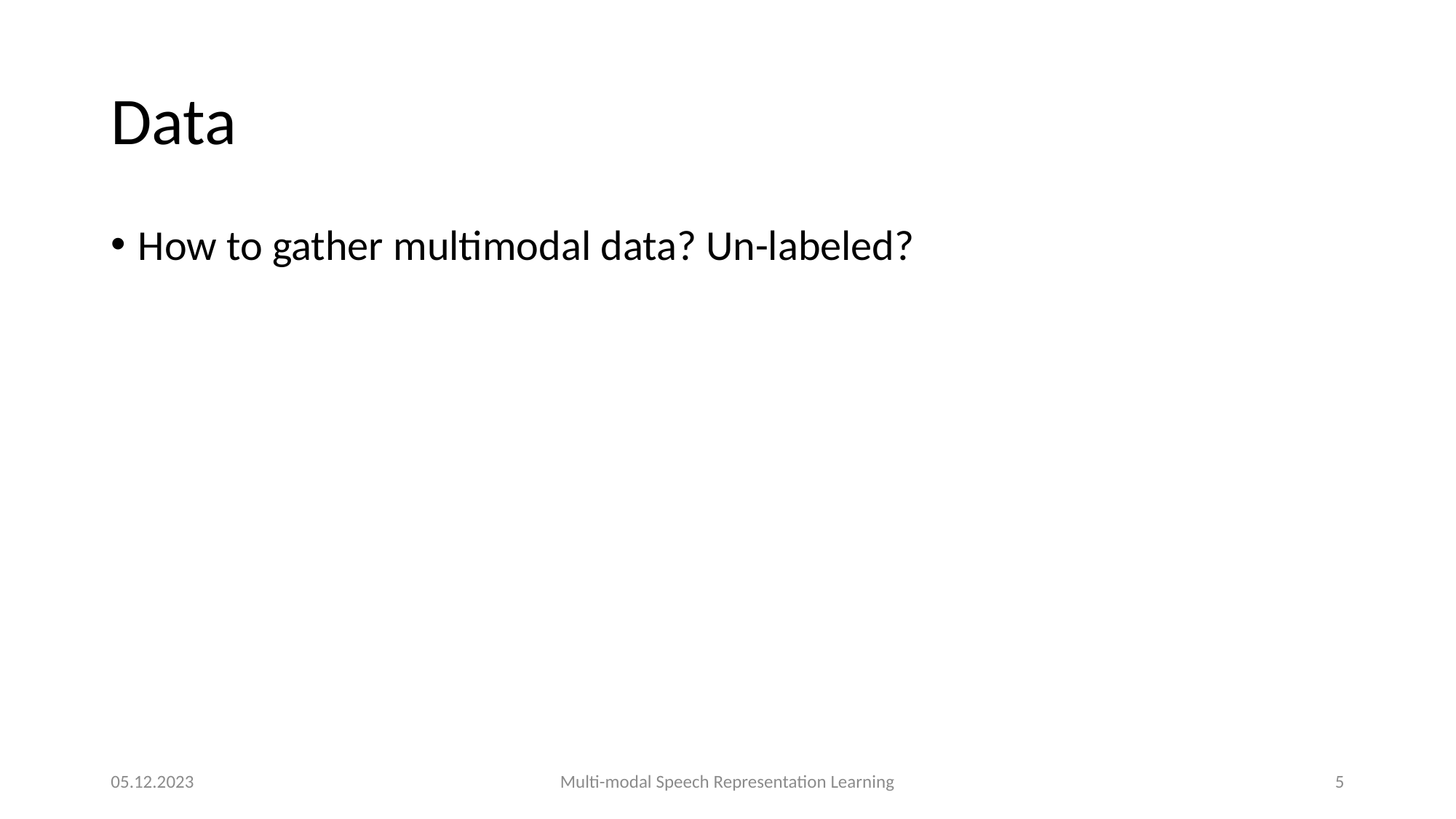

# Data
How to gather multimodal data? Un-labeled?
05.12.2023
Multi-modal Speech Representation Learning
5